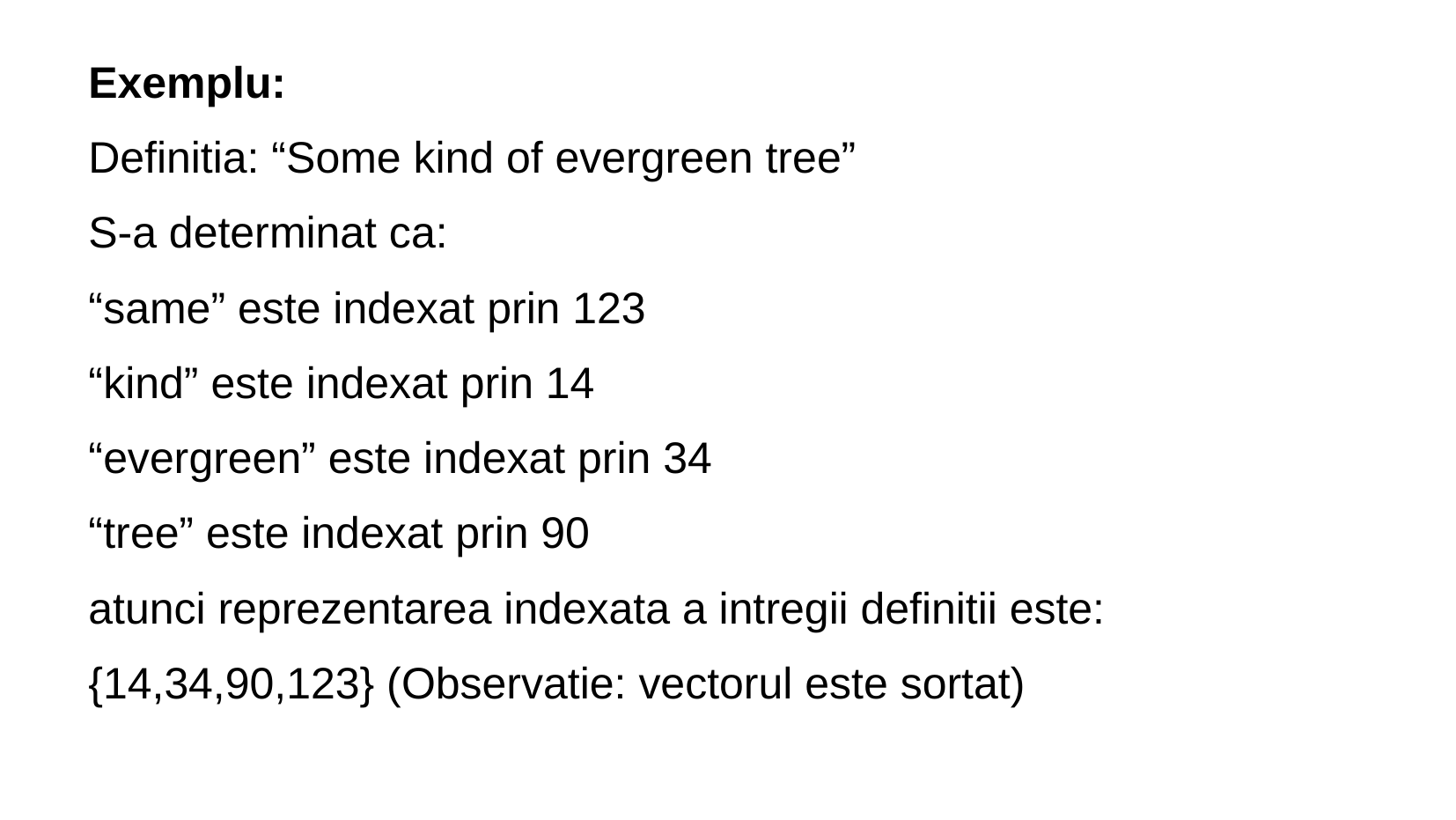

Exemplu:
Definitia: “Some kind of evergreen tree”
S-a determinat ca:
“same” este indexat prin 123
“kind” este indexat prin 14
“evergreen” este indexat prin 34
“tree” este indexat prin 90
atunci reprezentarea indexata a intregii definitii este:
{14,34,90,123} (Observatie: vectorul este sortat)